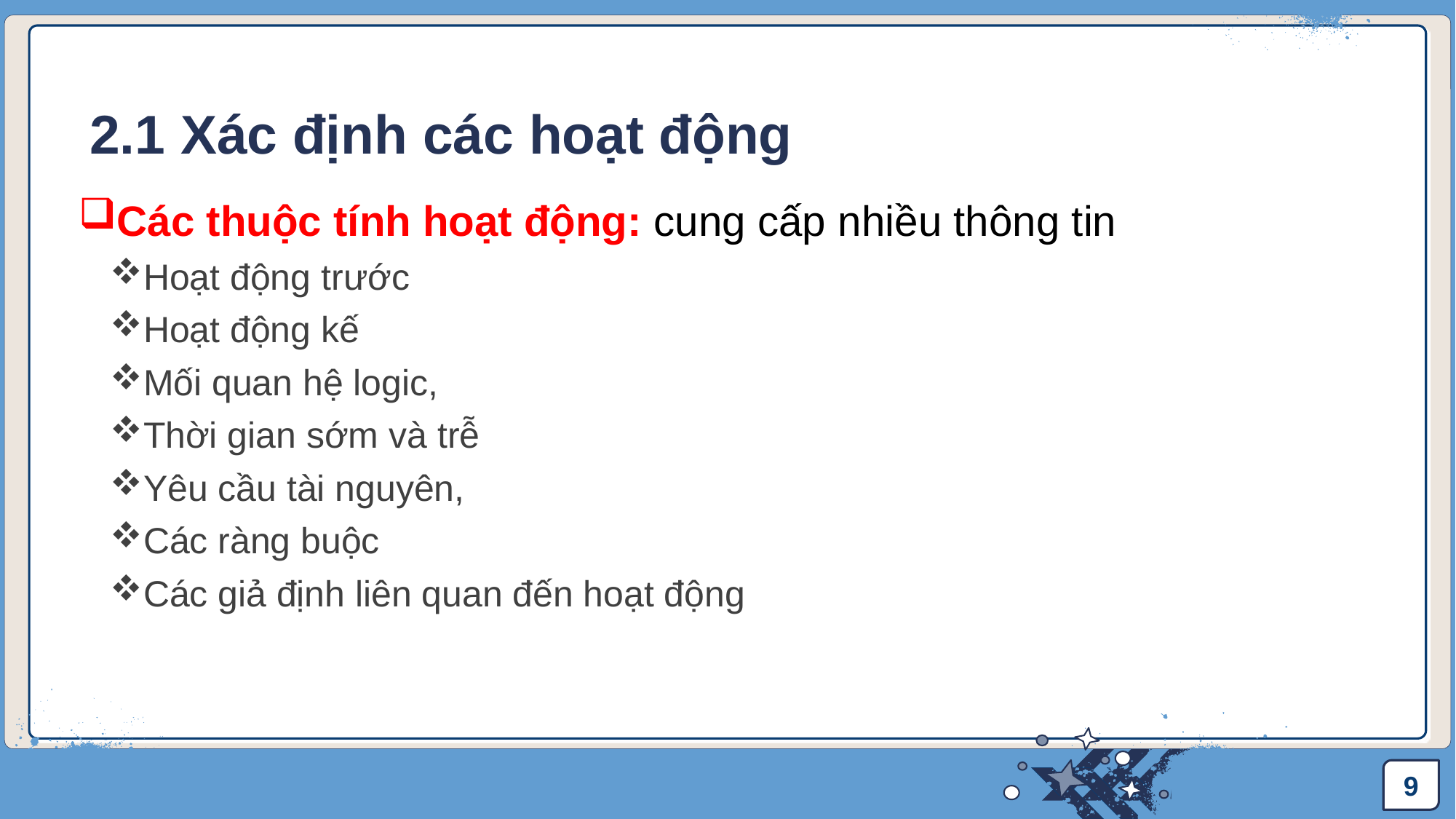

# 2.1 Xác định các hoạt động
Các thuộc tính hoạt động: cung cấp nhiều thông tin
Hoạt động trước
Hoạt động kế
Mối quan hệ logic,
Thời gian sớm và trễ
Yêu cầu tài nguyên,
Các ràng buộc
Các giả định liên quan đến hoạt động

9